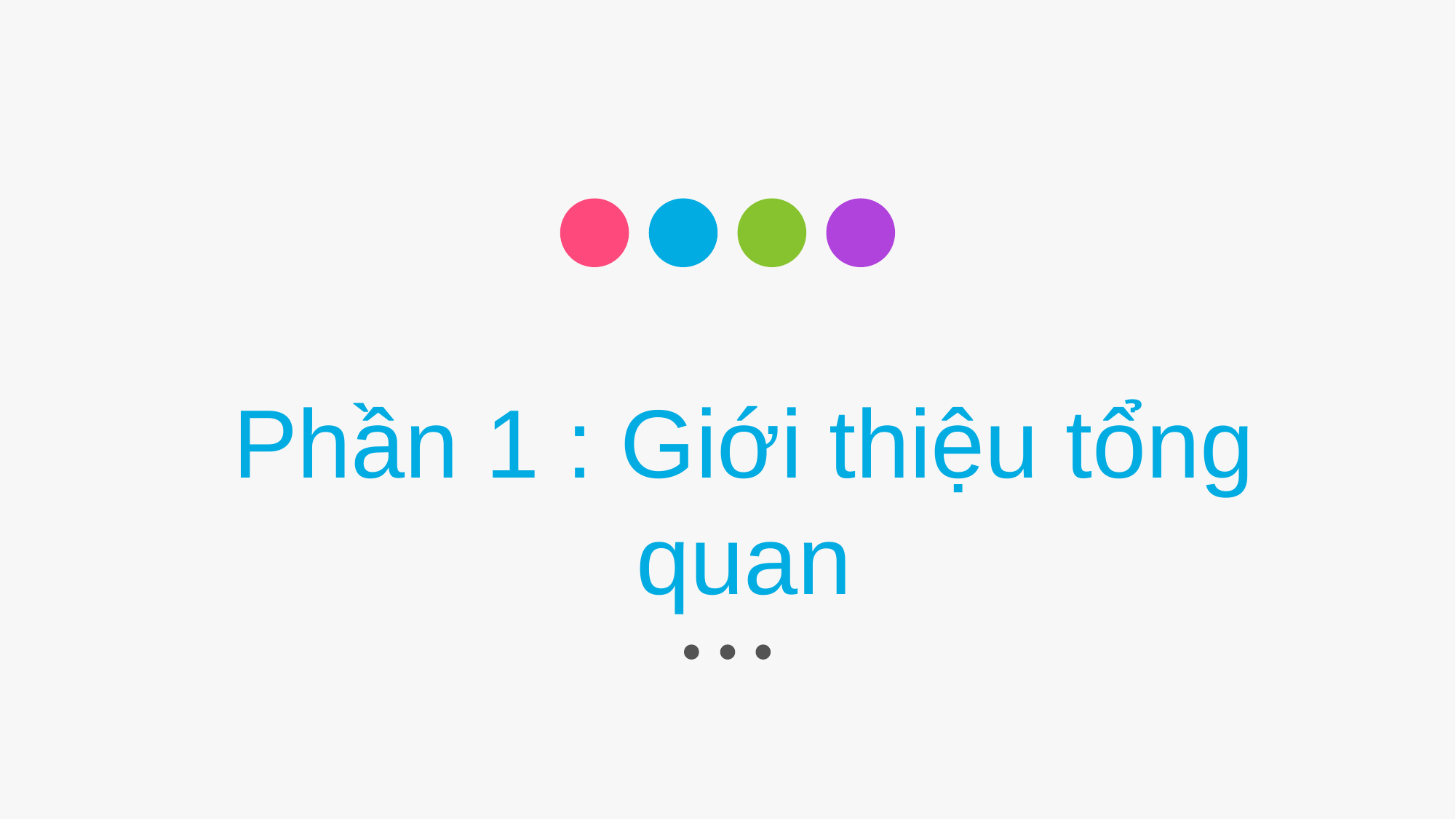

# Phần 1 : Giới thiệu tổng quan